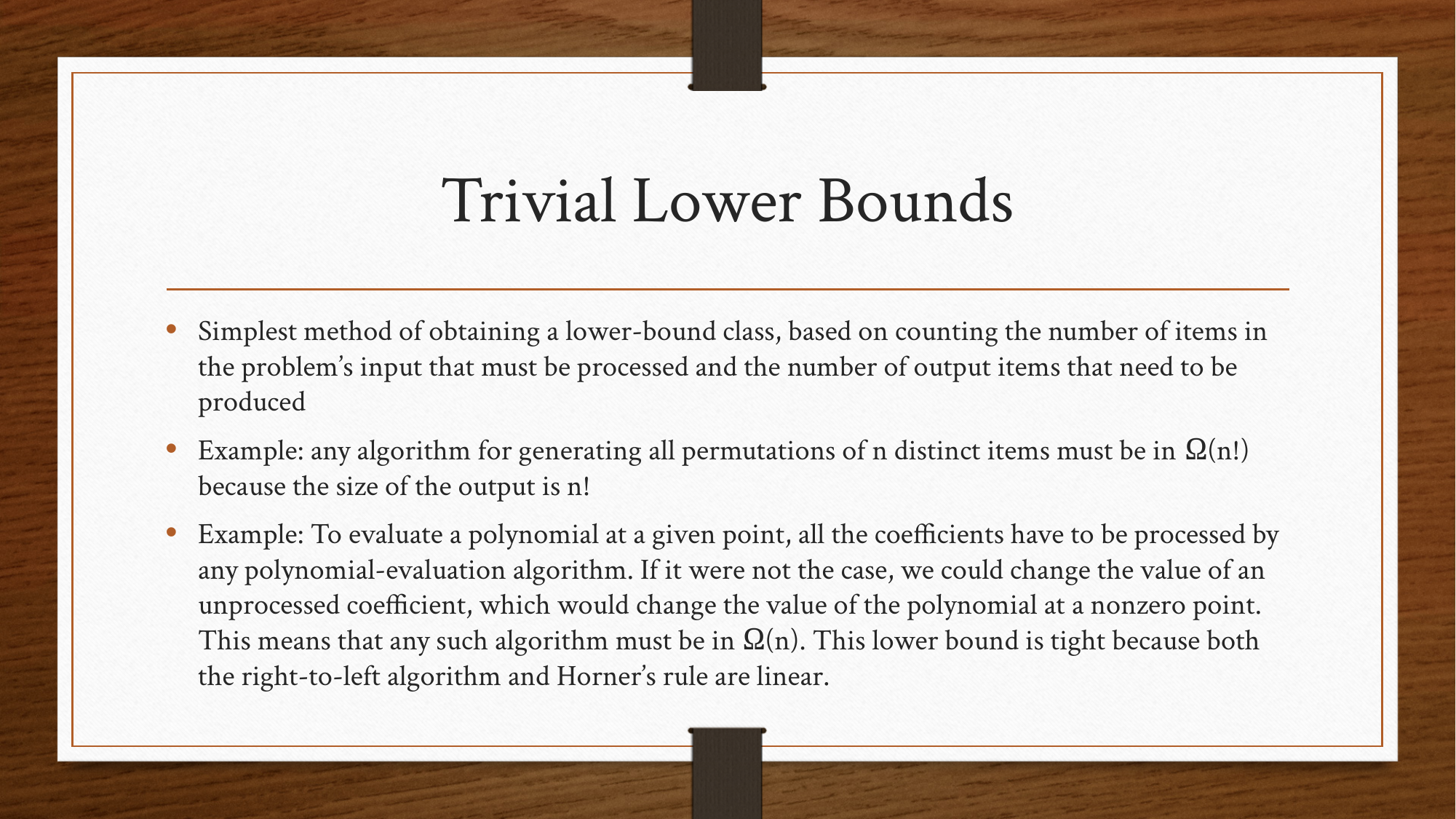

# Trivial Lower Bounds
Simplest method of obtaining a lower-bound class, based on counting the number of items in the problem’s input that must be processed and the number of output items that need to be produced
Example: any algorithm for generating all permutations of n distinct items must be in Ω(n!) because the size of the output is n!
Example: To evaluate a polynomial at a given point, all the coefficients have to be processed by any polynomial-evaluation algorithm. If it were not the case, we could change the value of an unprocessed coefficient, which would change the value of the polynomial at a nonzero point. This means that any such algorithm must be in Ω(n). This lower bound is tight because both the right-to-left algorithm and Horner’s rule are linear.